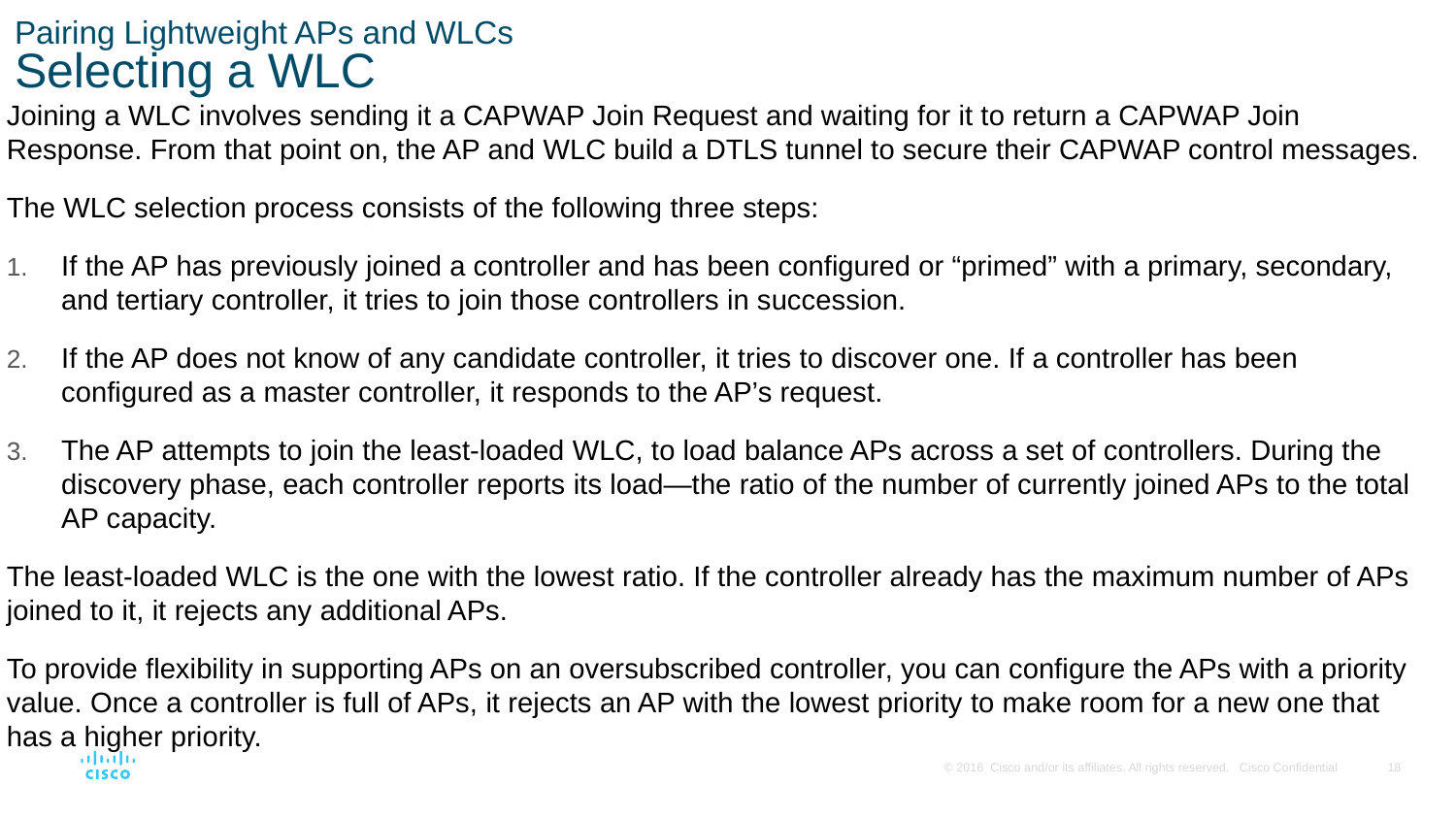

# Pairing Lightweight APs and WLCs Selecting a WLC
Joining a WLC involves sending it a CAPWAP Join Request and waiting for it to return a CAPWAP Join Response. From that point on, the AP and WLC build a DTLS tunnel to secure their CAPWAP control messages.
The WLC selection process consists of the following three steps:
If the AP has previously joined a controller and has been configured or “primed” with a primary, secondary, and tertiary controller, it tries to join those controllers in succession.
If the AP does not know of any candidate controller, it tries to discover one. If a controller has been configured as a master controller, it responds to the AP’s request.
The AP attempts to join the least-loaded WLC, to load balance APs across a set of controllers. During the discovery phase, each controller reports its load—the ratio of the number of currently joined APs to the total AP capacity.
The least-loaded WLC is the one with the lowest ratio. If the controller already has the maximum number of APs joined to it, it rejects any additional APs.
To provide flexibility in supporting APs on an oversubscribed controller, you can configure the APs with a priority value. Once a controller is full of APs, it rejects an AP with the lowest priority to make room for a new one that has a higher priority.